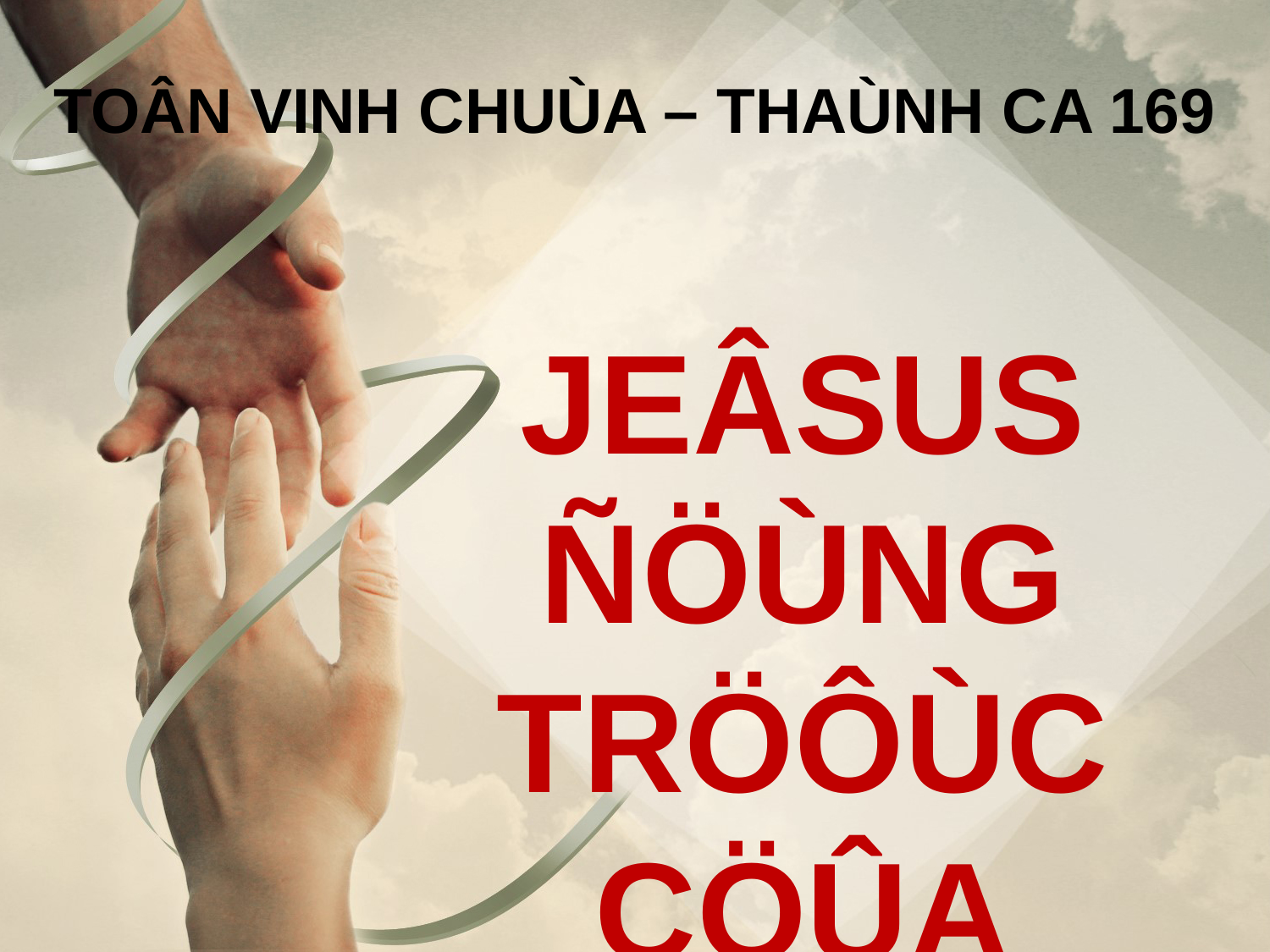

TOÂN VINH CHUÙA – THAÙNH CA 169
JEÂSUS ÑÖÙNG TRÖÔÙC CÖÛA